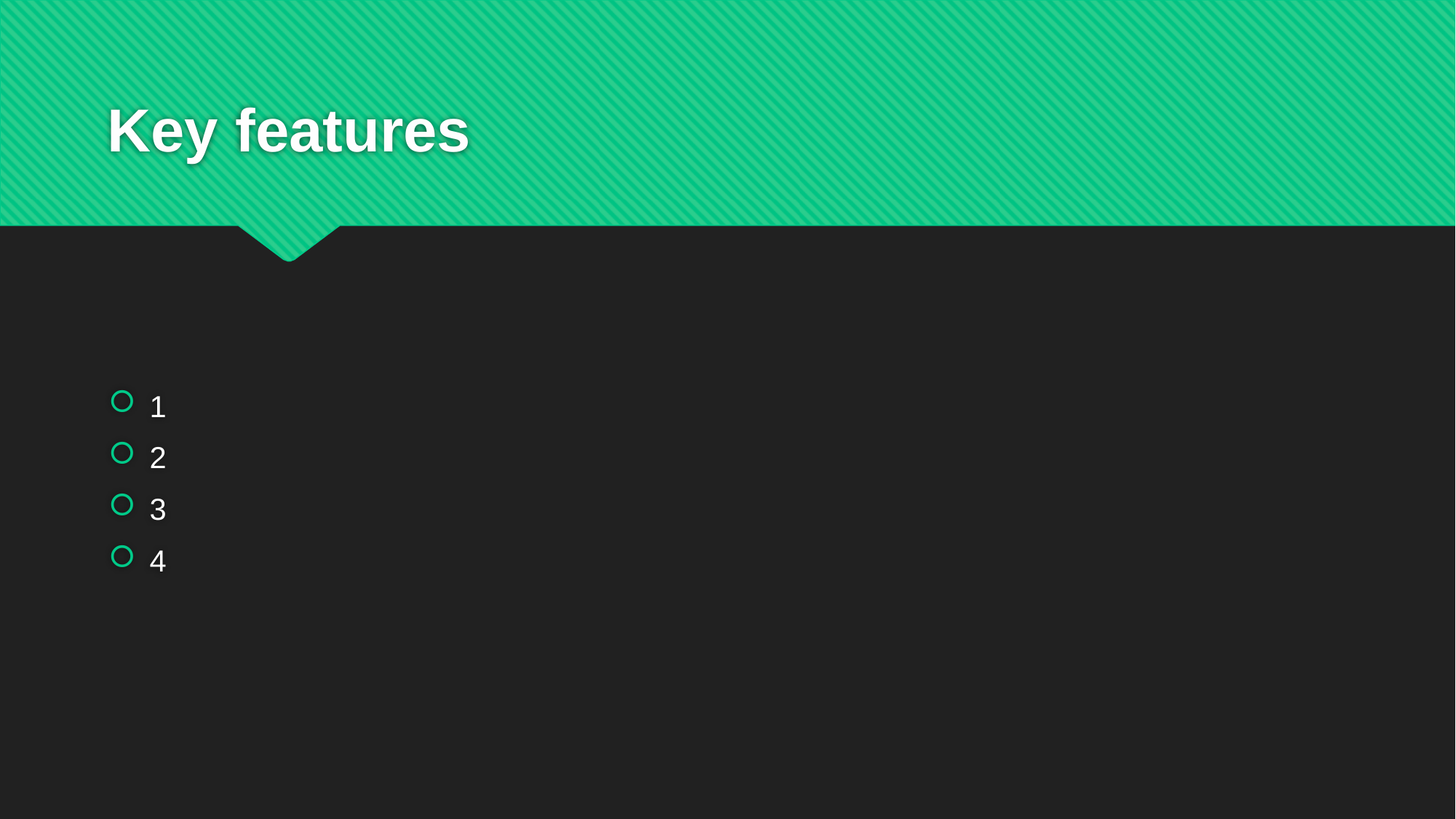

# Key features
1
2
3
4